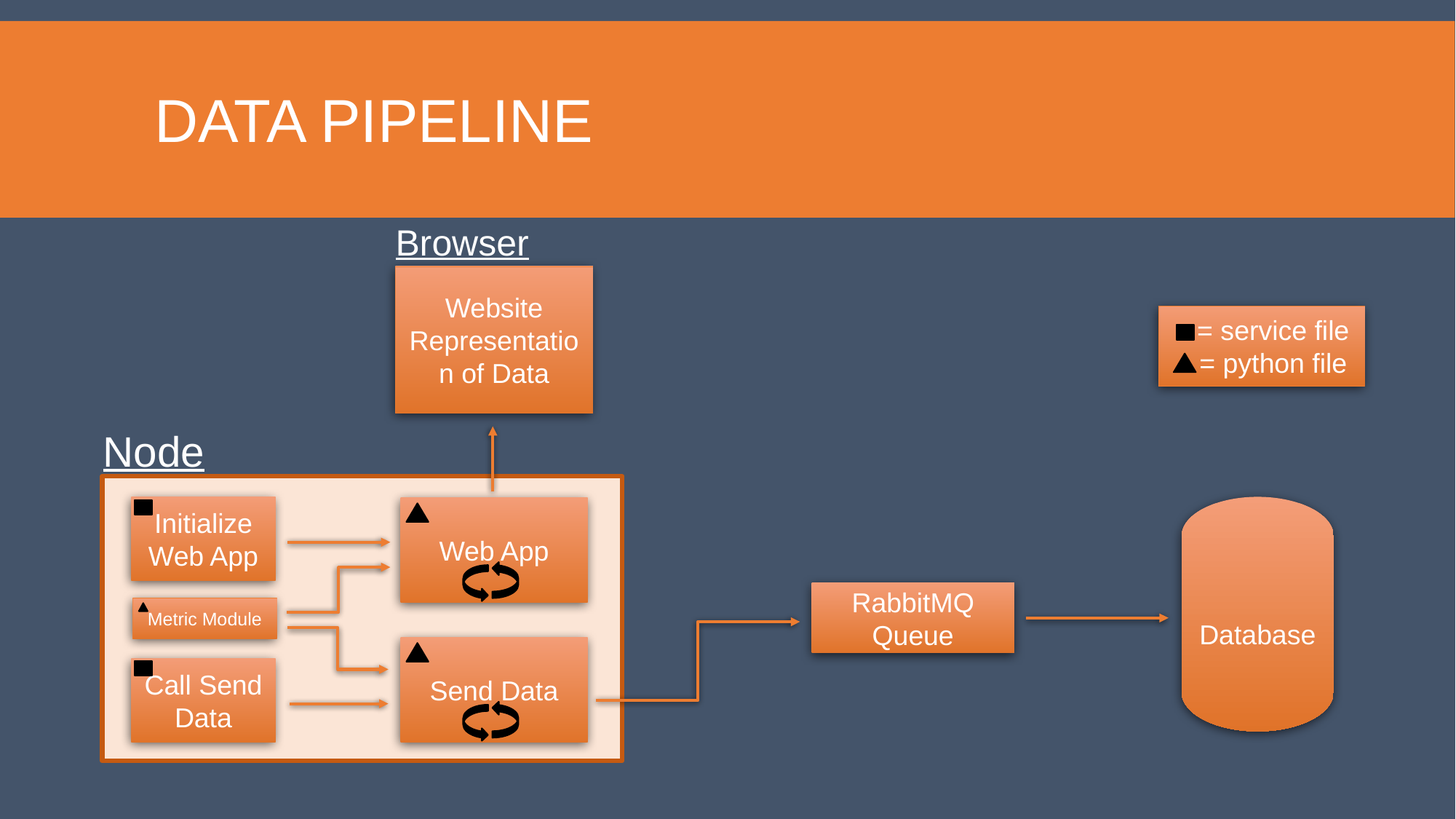

# Data Pipeline
Browser
Website Representation of Data
   = service file
   = python file

Node

Initialize Web App
Database
Web App

RabbitMQ Queue
Metric Module

Send Data

Call Send Data